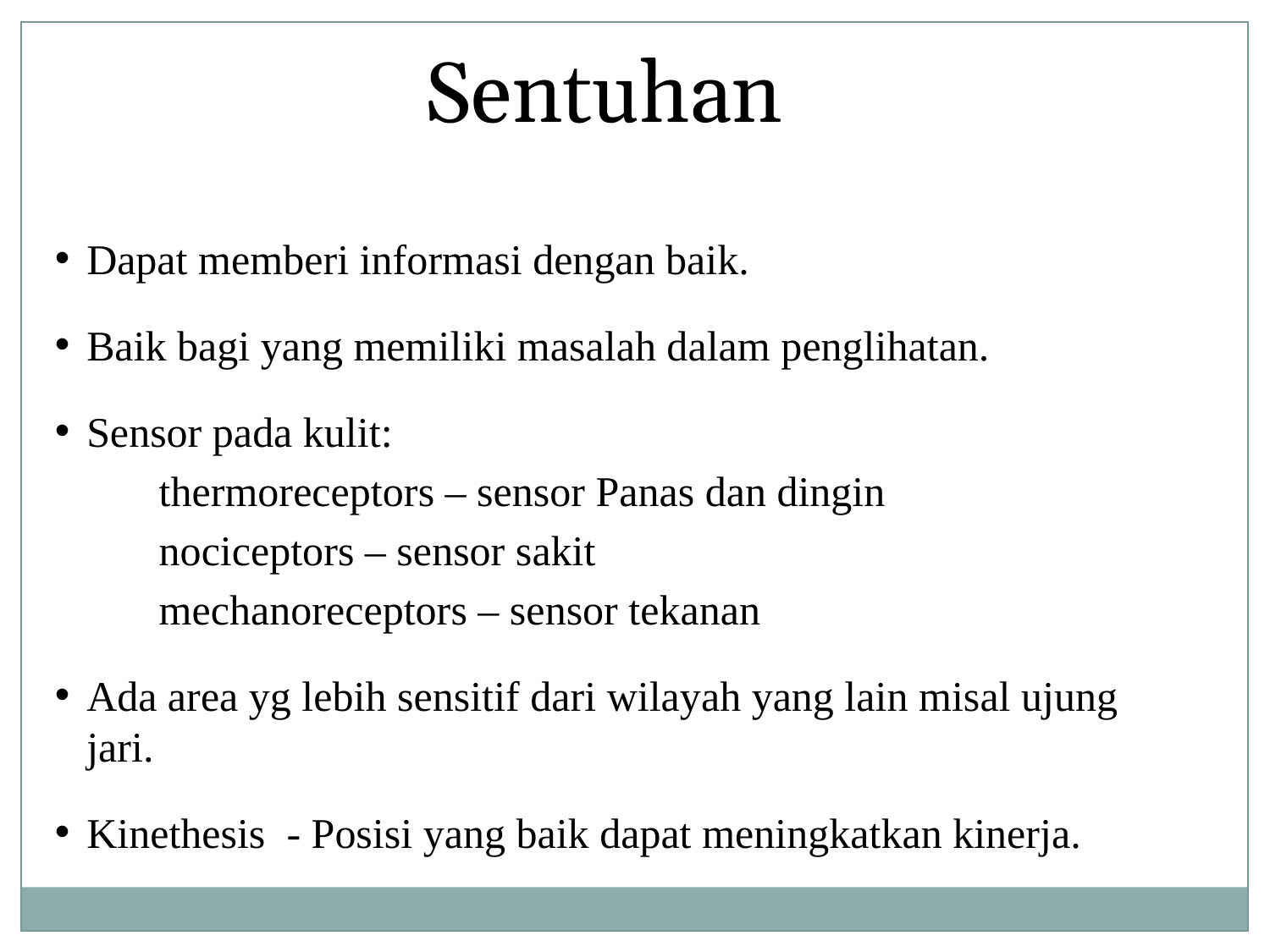

Sentuhan

Dapat memberi informasi dengan baik.

Baik bagi yang memiliki masalah dalam penglihatan.

Sensor pada kulit:
	thermoreceptors – sensor Panas dan dingin
	nociceptors – sensor sakit
	mechanoreceptors – sensor tekanan

Ada area yg lebih sensitif dari wilayah yang lain misal ujung jari.

Kinethesis  - Posisi yang baik dapat meningkatkan kinerja.